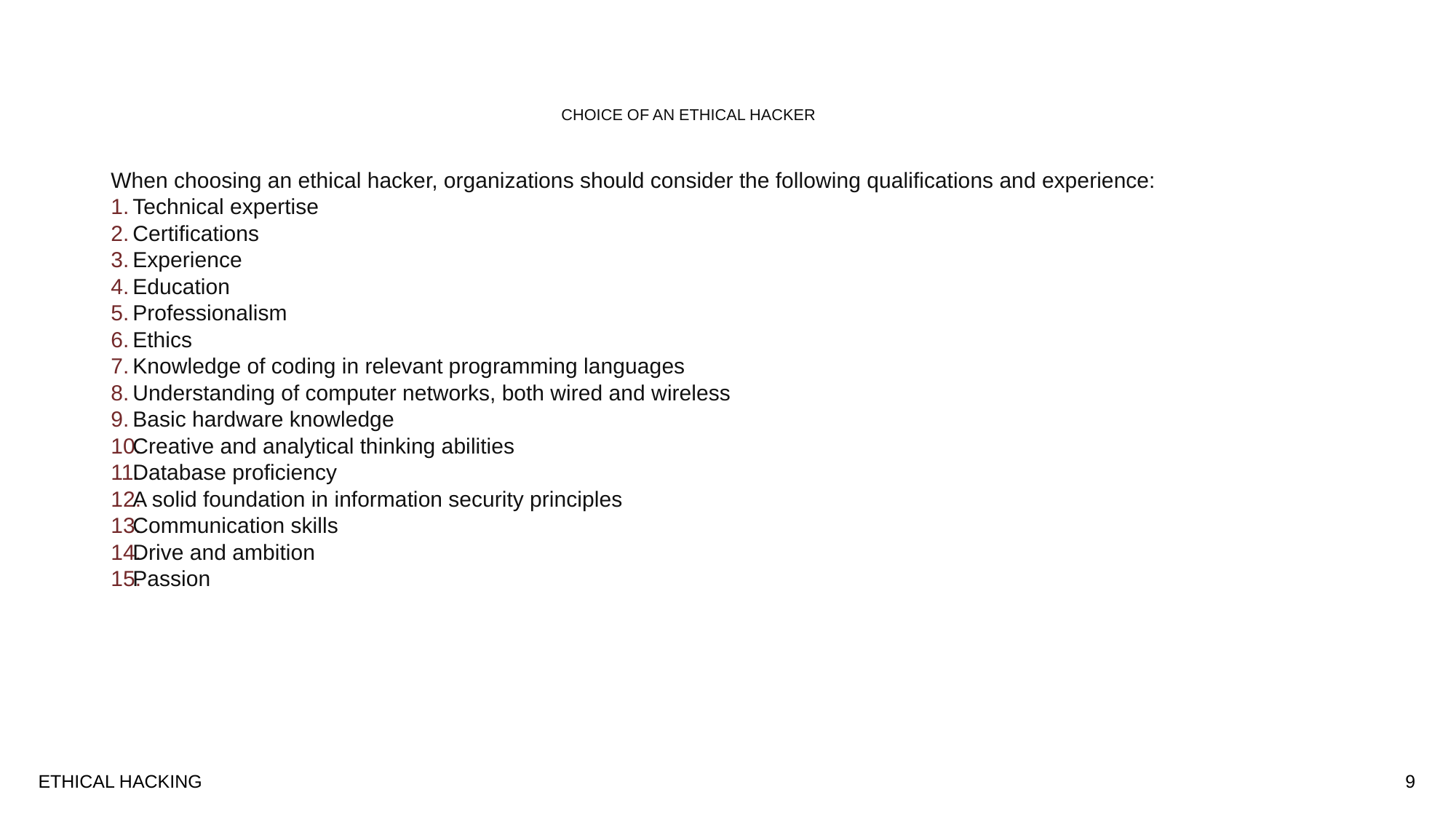

# CHOICE OF AN ETHICAL HACKER
When choosing an ethical hacker, organizations should consider the following qualifications and experience:
Technical expertise
Certifications
Experience
Education
Professionalism
Ethics
Knowledge of coding in relevant programming languages
Understanding of computer networks, both wired and wireless
Basic hardware knowledge
Creative and analytical thinking abilities
Database proficiency
A solid foundation in information security principles
Communication skills
Drive and ambition
Passion

ETHICAL HACKING
9